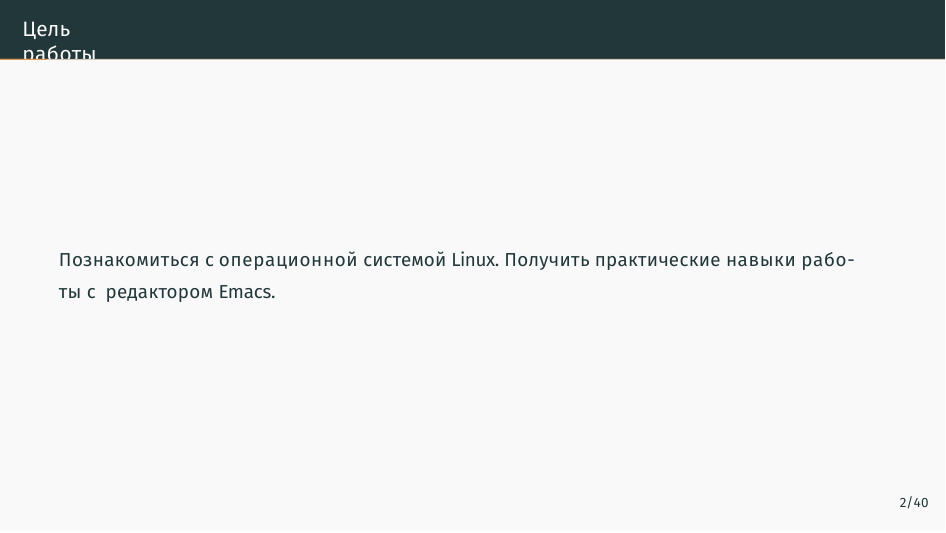

Цель работы

Познакомиться с операционной системой Linux. Получить практические навыки рабо- ты с  редактором Emacs.
2/40